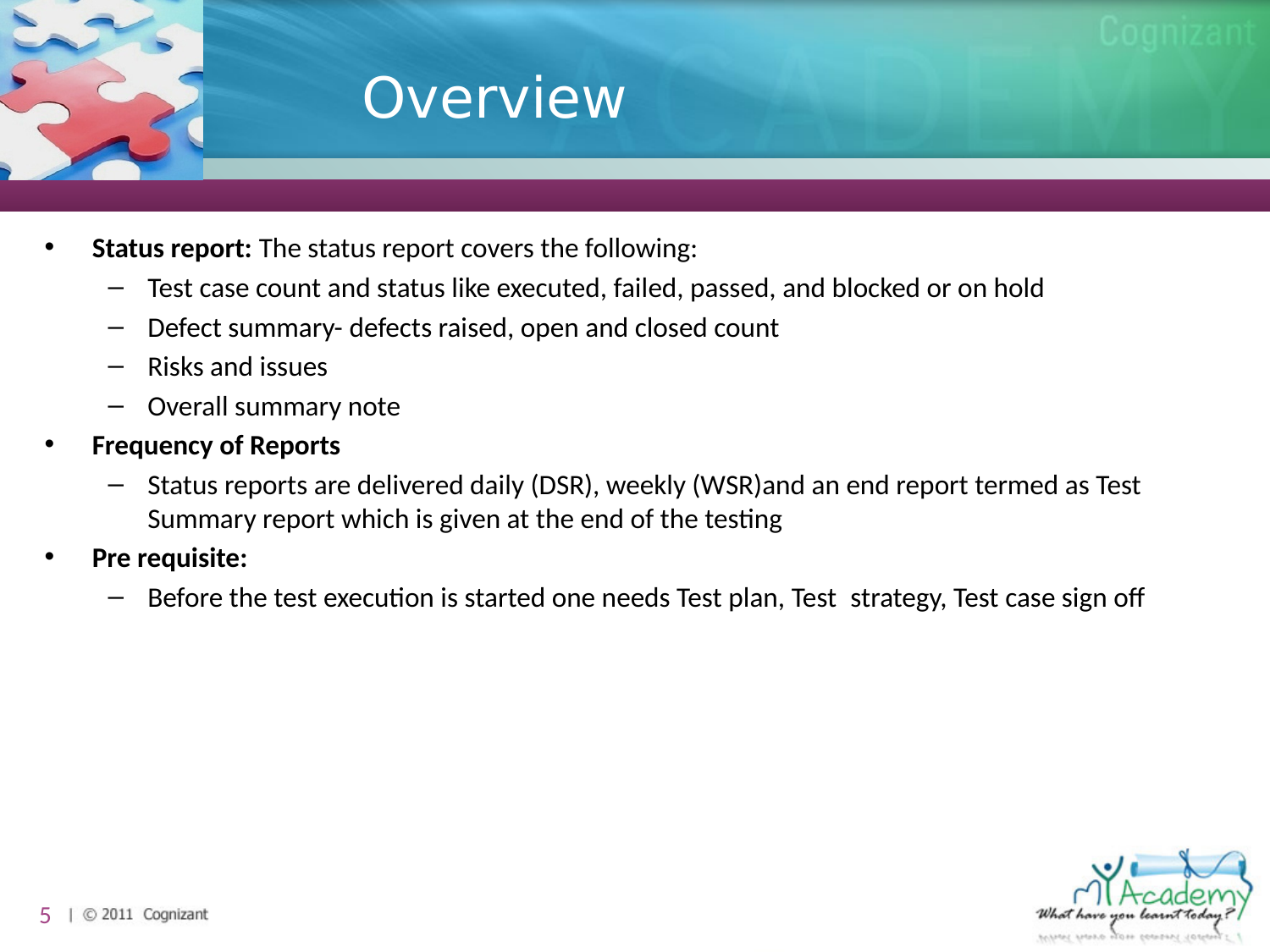

# Overview
Status report: The status report covers the following:
Test case count and status like executed, failed, passed, and blocked or on hold
Defect summary- defects raised, open and closed count
Risks and issues
Overall summary note
Frequency of Reports
Status reports are delivered daily (DSR), weekly (WSR)and an end report termed as Test Summary report which is given at the end of the testing
Pre requisite:
Before the test execution is started one needs Test plan, Test  strategy, Test case sign off

5